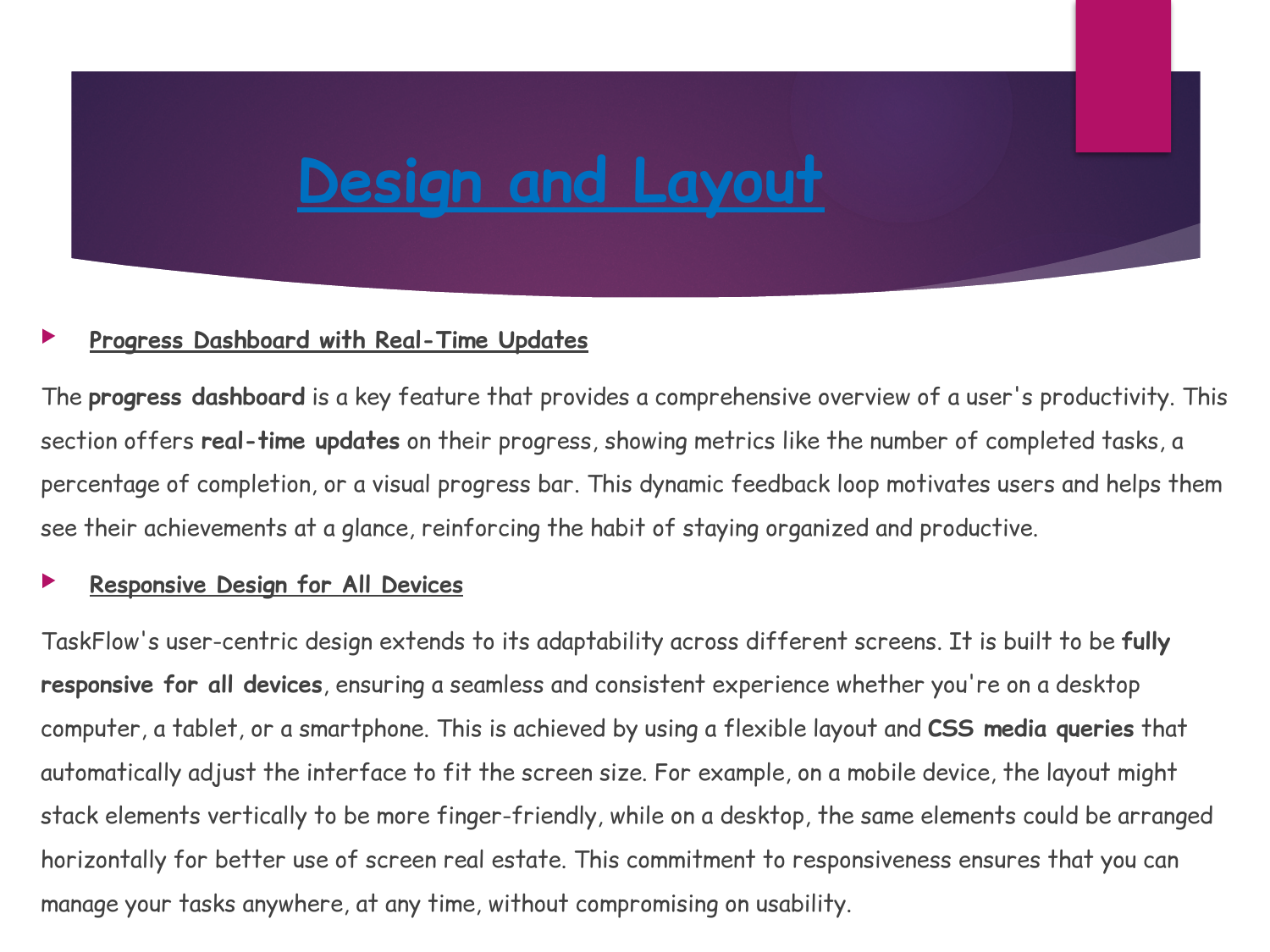

# Design and Layout
Progress Dashboard with Real-Time Updates
The progress dashboard is a key feature that provides a comprehensive overview of a user's productivity. This section offers real-time updates on their progress, showing metrics like the number of completed tasks, a percentage of completion, or a visual progress bar. This dynamic feedback loop motivates users and helps them see their achievements at a glance, reinforcing the habit of staying organized and productive.
Responsive Design for All Devices
TaskFlow's user-centric design extends to its adaptability across different screens. It is built to be fully responsive for all devices, ensuring a seamless and consistent experience whether you're on a desktop computer, a tablet, or a smartphone. This is achieved by using a flexible layout and CSS media queries that automatically adjust the interface to fit the screen size. For example, on a mobile device, the layout might stack elements vertically to be more finger-friendly, while on a desktop, the same elements could be arranged horizontally for better use of screen real estate. This commitment to responsiveness ensures that you can manage your tasks anywhere, at any time, without compromising on usability.